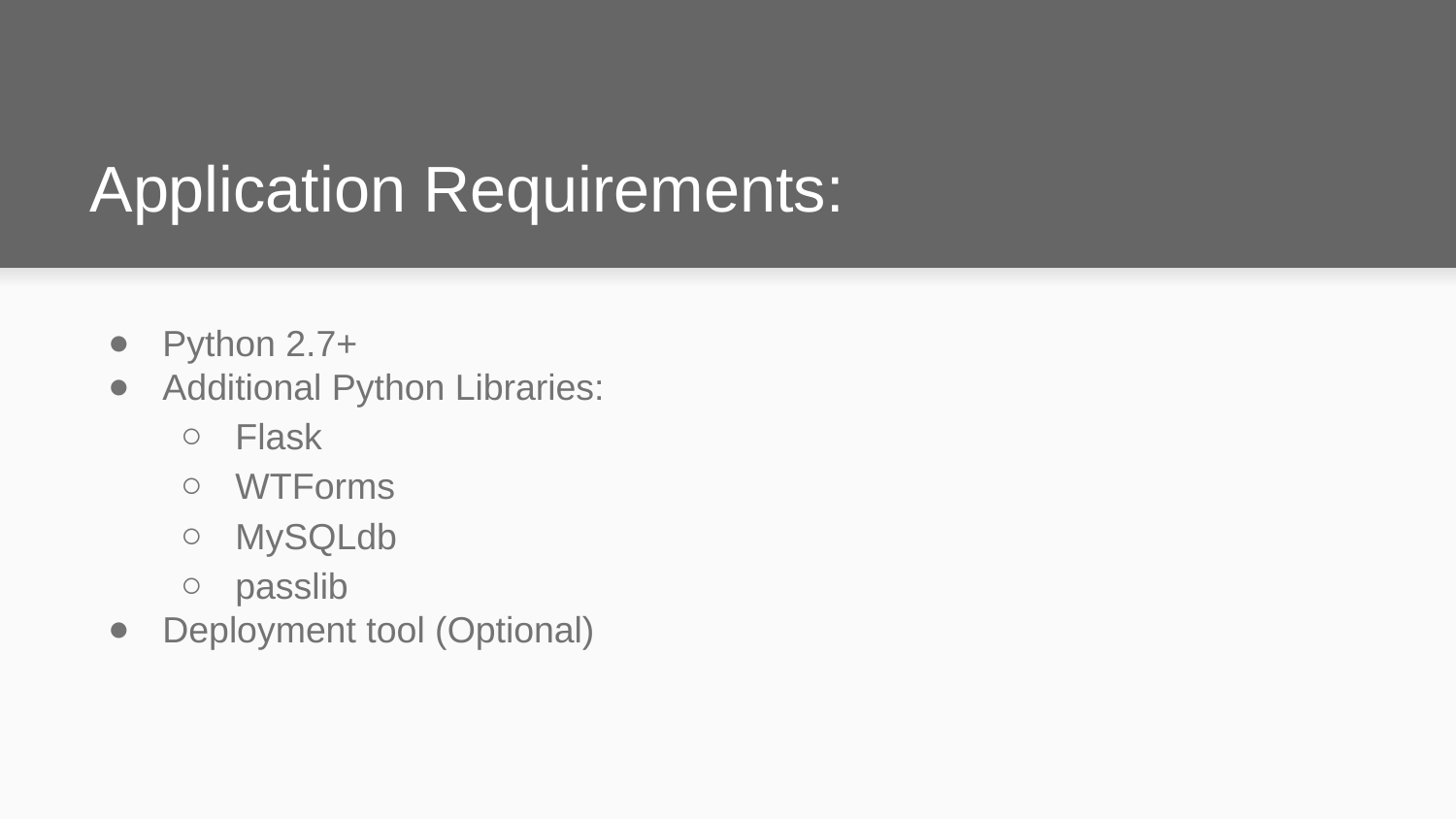

# Application Requirements:
Python 2.7+
Additional Python Libraries:
Flask
WTForms
MySQLdb
passlib
Deployment tool (Optional)